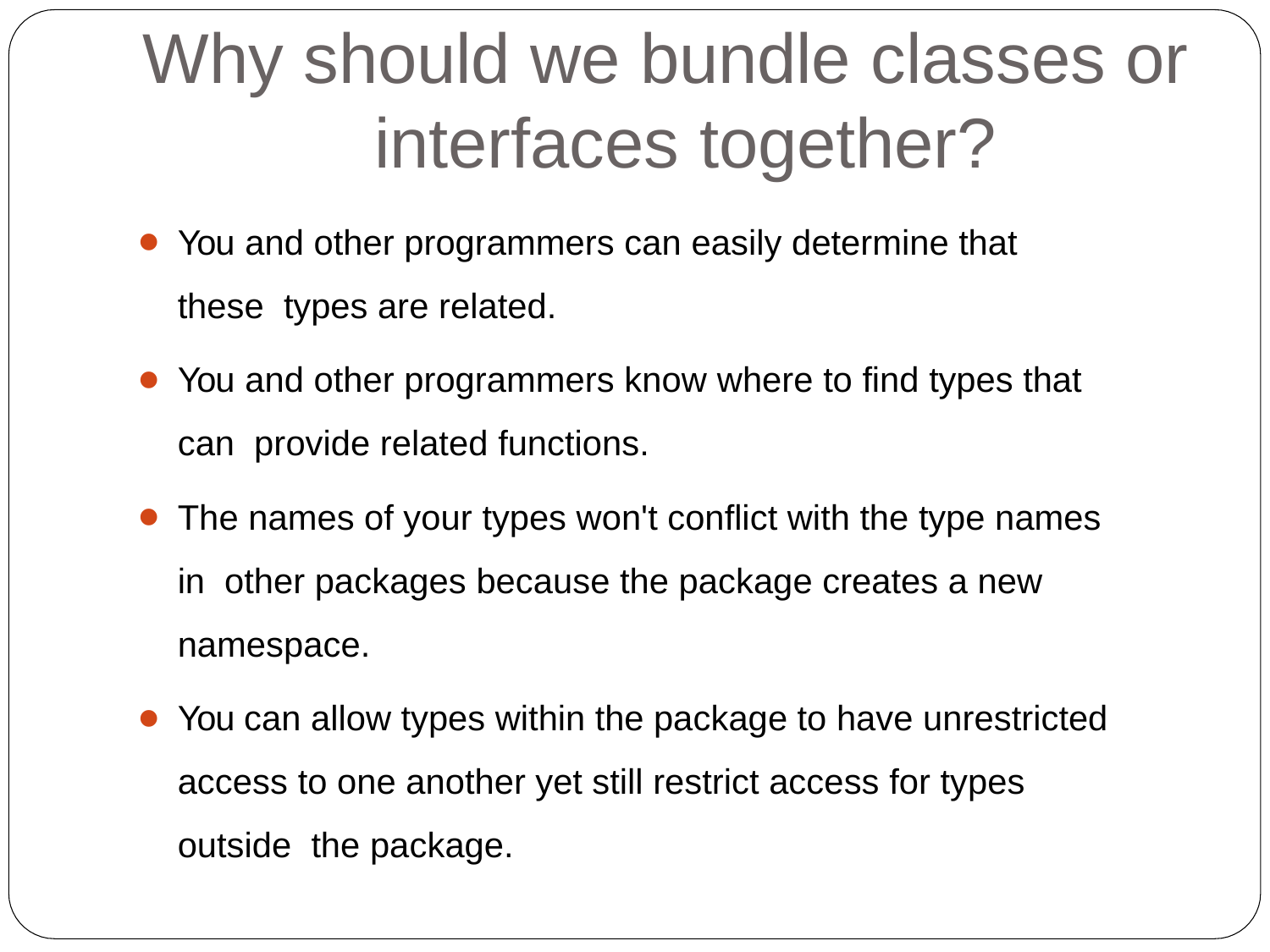

# Why should we bundle classes or  interfaces together?
You and other programmers can easily determine that these  types are related.
You and other programmers know where to find types that can  provide related functions.
The names of your types won't conflict with the type names in  other packages because the package creates a new  namespace.
You can allow types within the package to have unrestricted  access to one another yet still restrict access for types outside  the package.